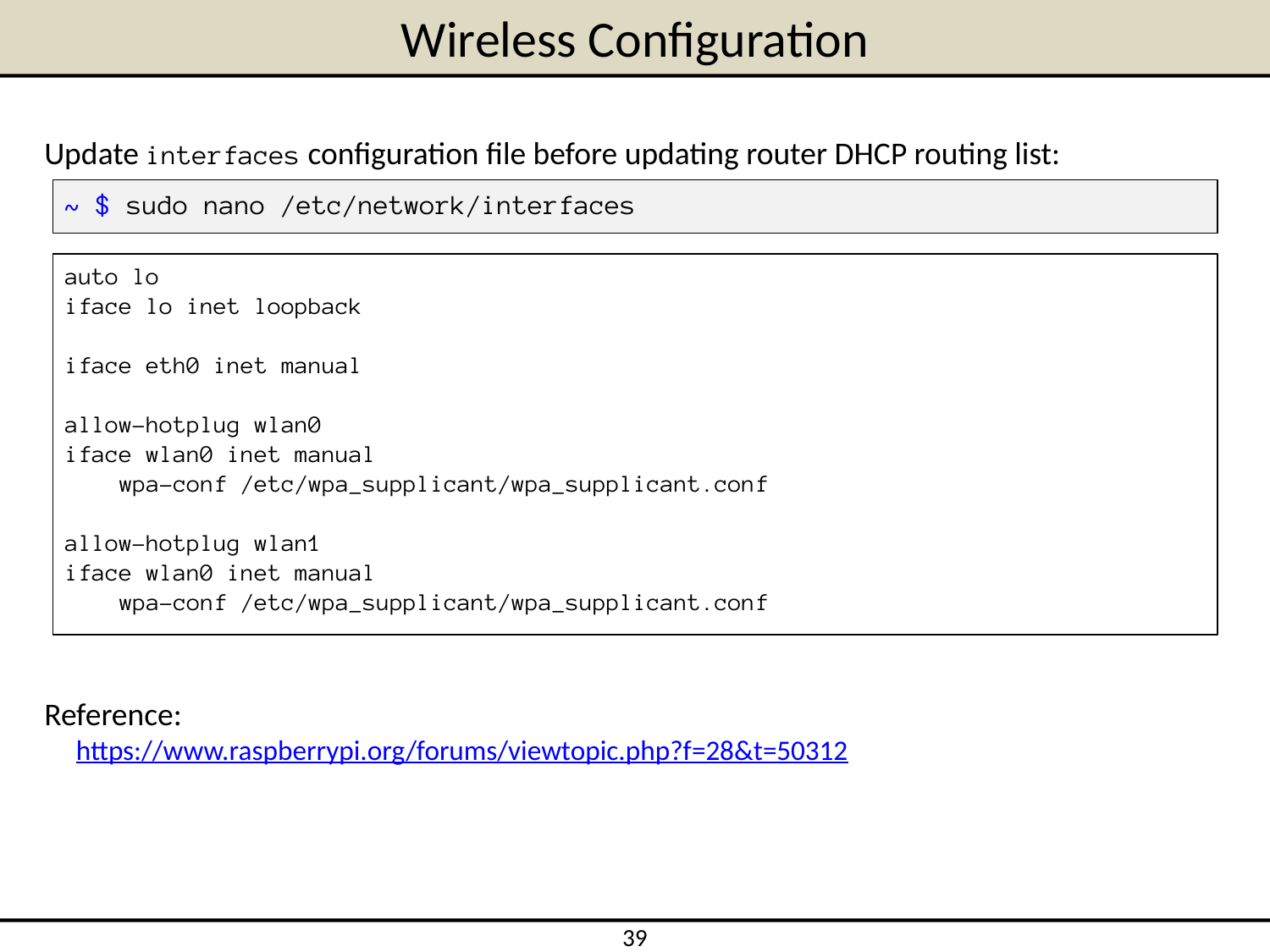

# Wireless Configuration
Update interfaces configuration file before updating router DHCP routing list:
~ $ sudo nano /etc/network/interfaces
auto lo
iface lo inet loopback

iface eth0 inet manual

allow-hotplug wlan0
iface wlan0 inet manual
    wpa-conf /etc/wpa_supplicant/wpa_supplicant.conf

allow-hotplug wlan1
iface wlan0 inet manual
    wpa-conf /etc/wpa_supplicant/wpa_supplicant.conf
Reference:
	https://www.raspberrypi.org/forums/viewtopic.php?f=28&t=50312